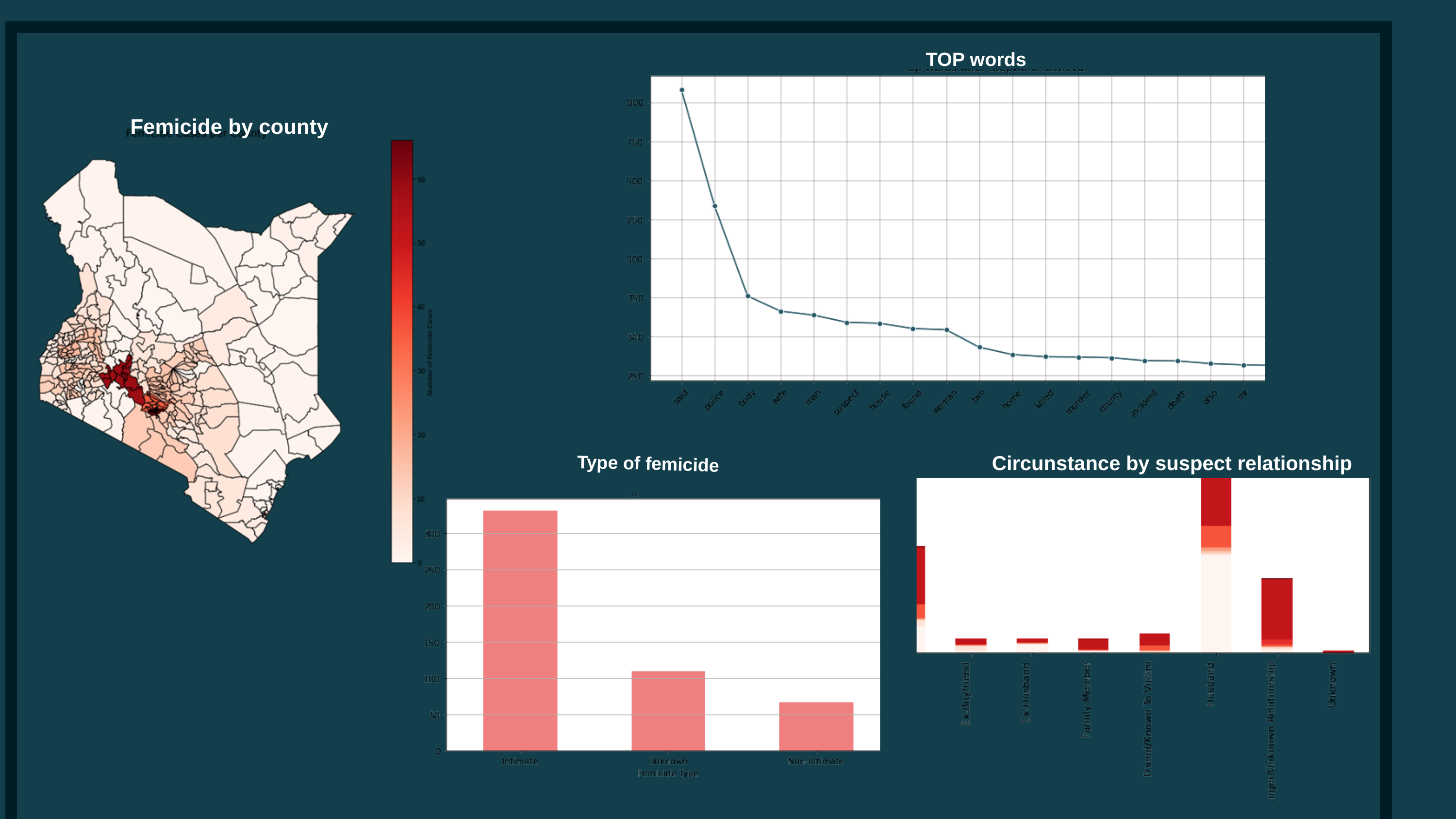

TOP words

Femicide by county

Circunstance by suspect relationship
Type of femicide
Your paragraph text